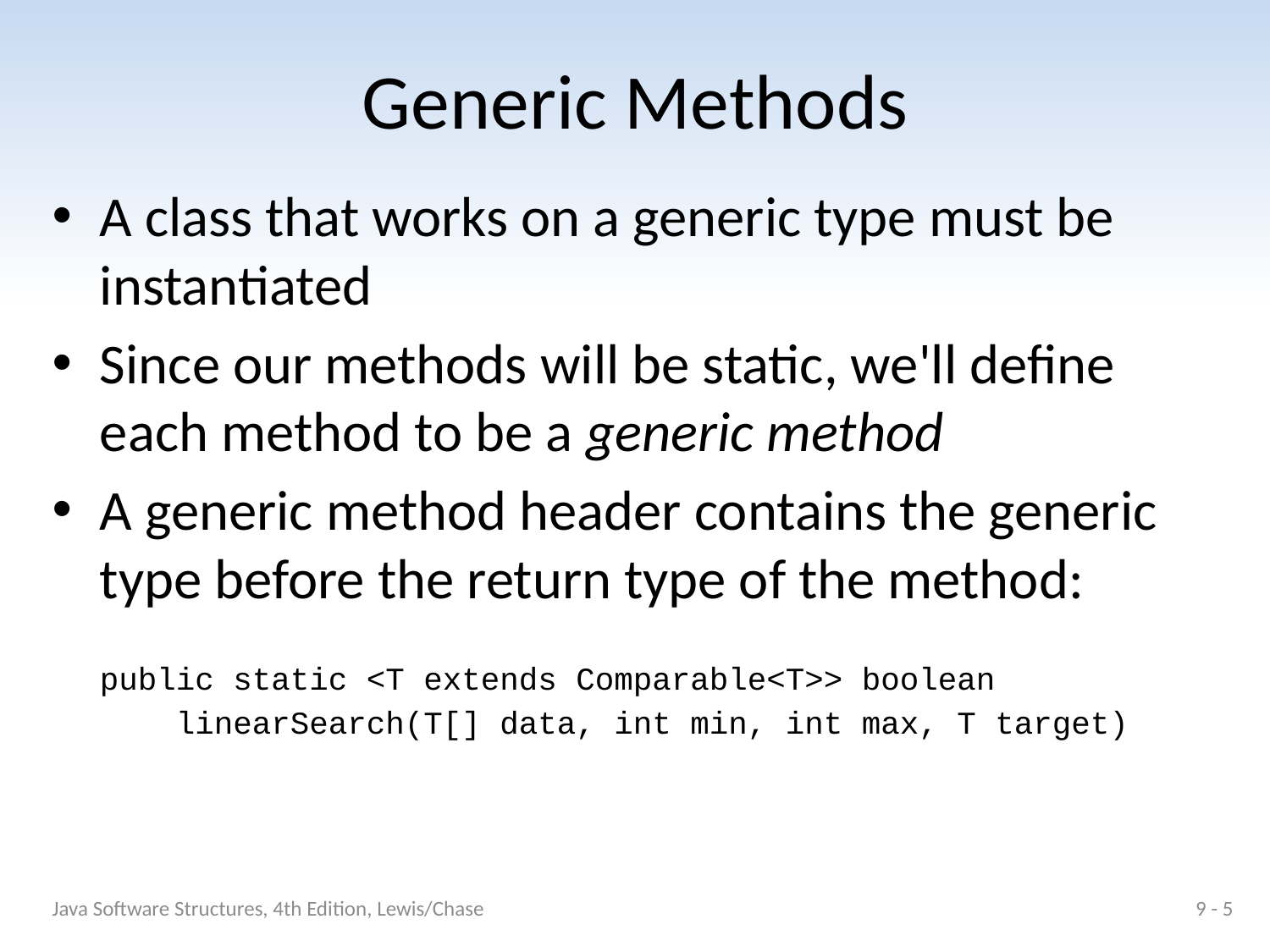

# Generic Methods
A class that works on a generic type must be instantiated
Since our methods will be static, we'll define each method to be a generic method
A generic method header contains the generic type before the return type of the method:
	public static <T extends Comparable<T>> boolean
	    linearSearch(T[] data, int min, int max, T target)
Java Software Structures, 4th Edition, Lewis/Chase
9 - 5